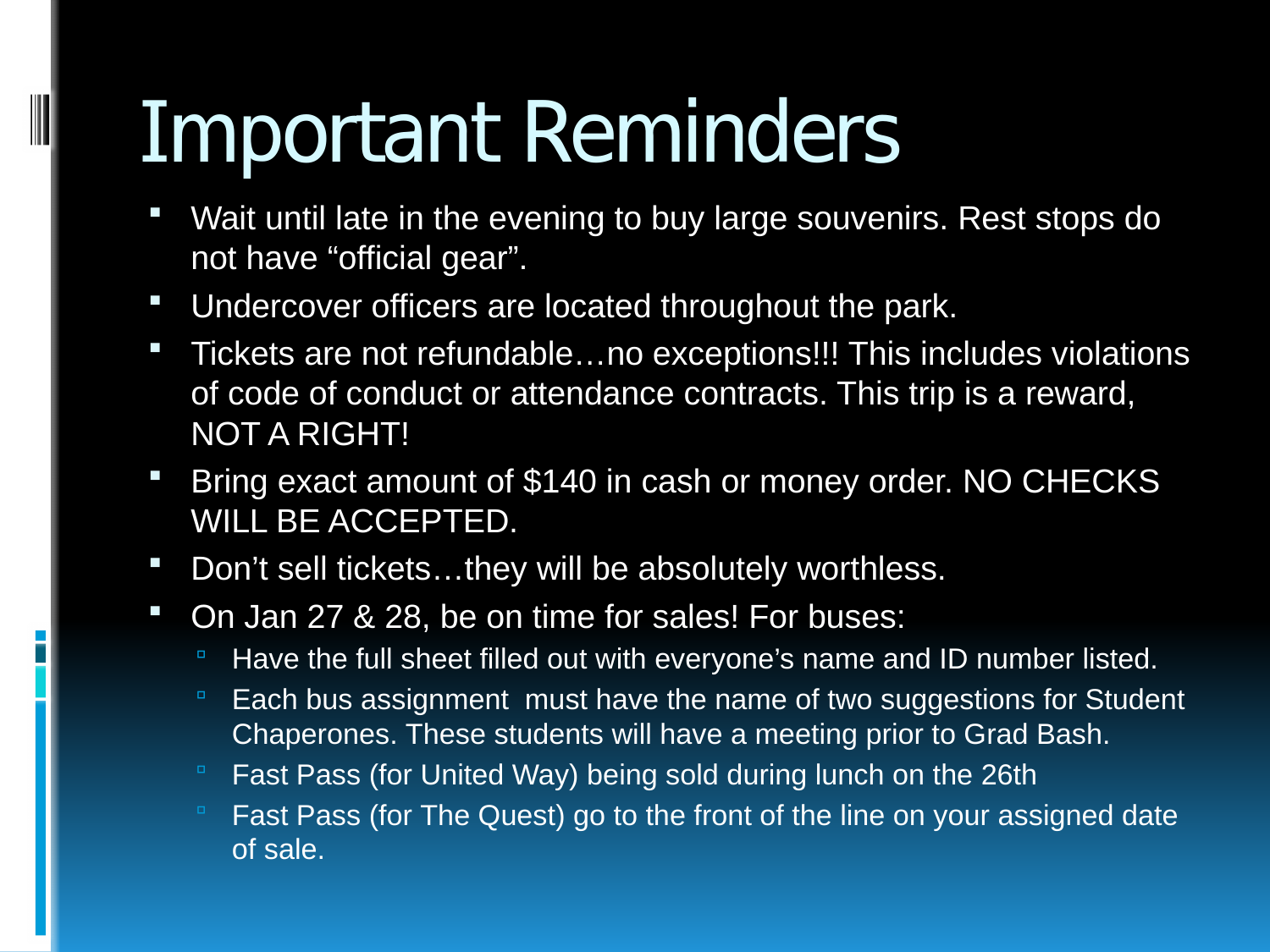

# Important Reminders
Wait until late in the evening to buy large souvenirs. Rest stops do not have “official gear”.
Undercover officers are located throughout the park.
Tickets are not refundable…no exceptions!!! This includes violations of code of conduct or attendance contracts. This trip is a reward, NOT A RIGHT!
Bring exact amount of $140 in cash or money order. NO CHECKS WILL BE ACCEPTED.
Don’t sell tickets…they will be absolutely worthless.
On Jan 27 & 28, be on time for sales! For buses:
Have the full sheet filled out with everyone’s name and ID number listed.
Each bus assignment  must have the name of two suggestions for Student Chaperones. These students will have a meeting prior to Grad Bash.
Fast Pass (for United Way) being sold during lunch on the 26th
Fast Pass (for The Quest) go to the front of the line on your assigned date of sale.